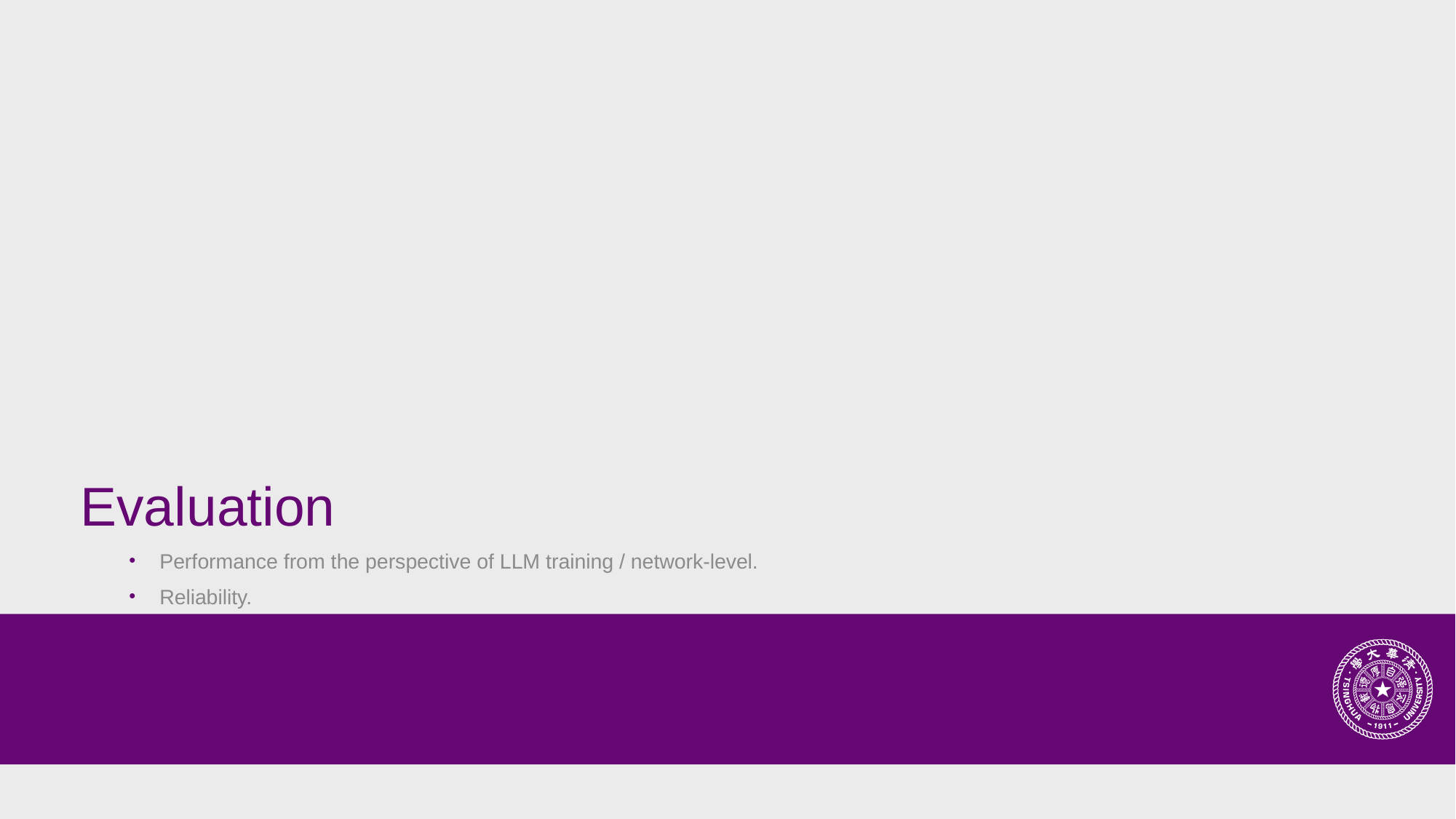

# Evaluation
Performance from the perspective of LLM training / network-level.
Reliability.